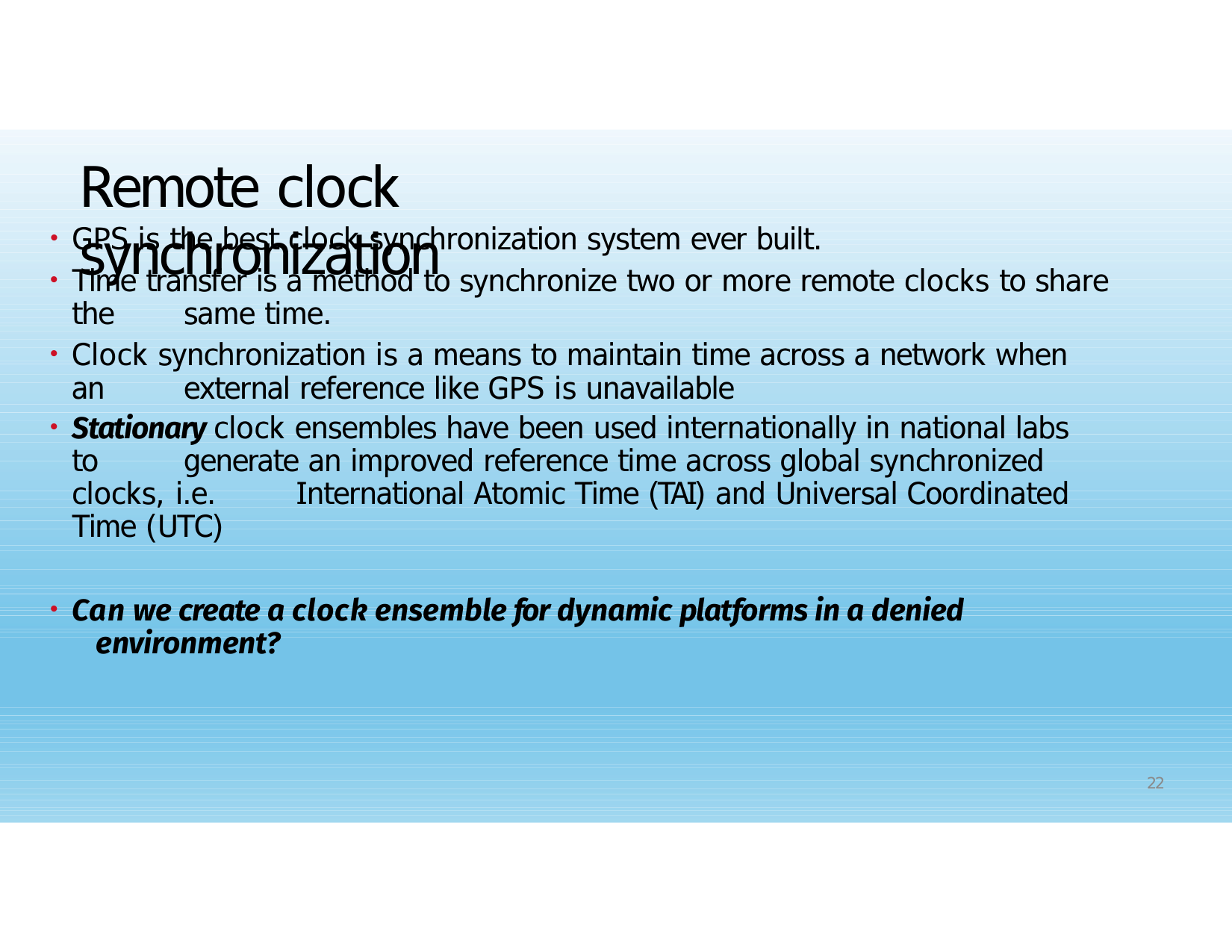

# Remote clock synchronization
GPS is the best clock synchronization system ever built.
Time transfer is a method to synchronize two or more remote clocks to share the 	same time.
Clock synchronization is a means to maintain time across a network when an 	external reference like GPS is unavailable
Stationary clock ensembles have been used internationally in national labs to 	generate an improved reference time across global synchronized clocks, i.e. 	International Atomic Time (TAI) and Universal Coordinated Time (UTC)

Can we create a clock ensemble for dynamic platforms in a denied 	environment?
22